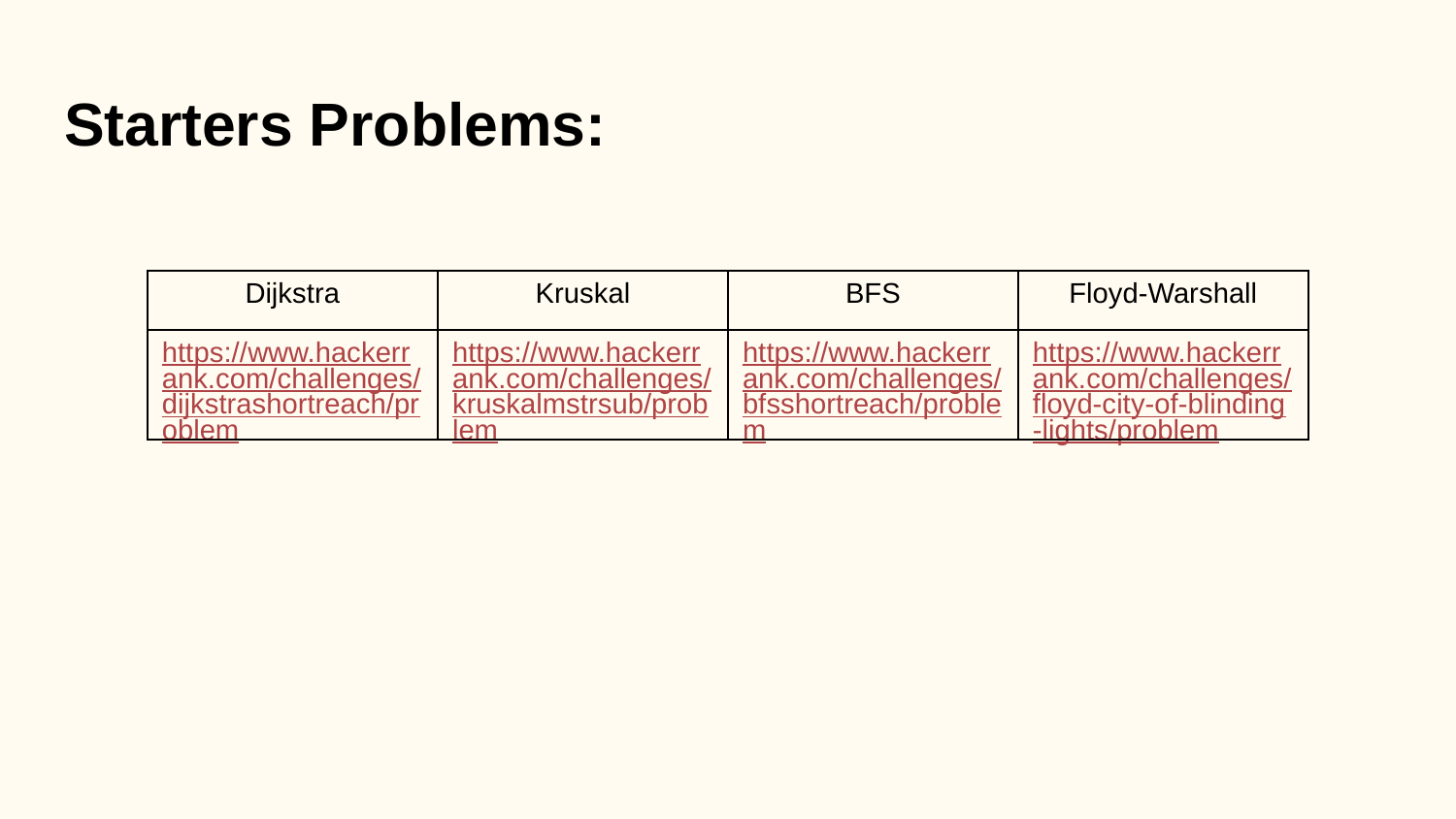

# Starters Problems:
| Dijkstra | Kruskal | BFS | Floyd-Warshall |
| --- | --- | --- | --- |
| https://www.hackerrank.com/challenges/dijkstrashortreach/problem | https://www.hackerrank.com/challenges/kruskalmstrsub/problem | https://www.hackerrank.com/challenges/bfsshortreach/problem | https://www.hackerrank.com/challenges/floyd-city-of-blinding-lights/problem |